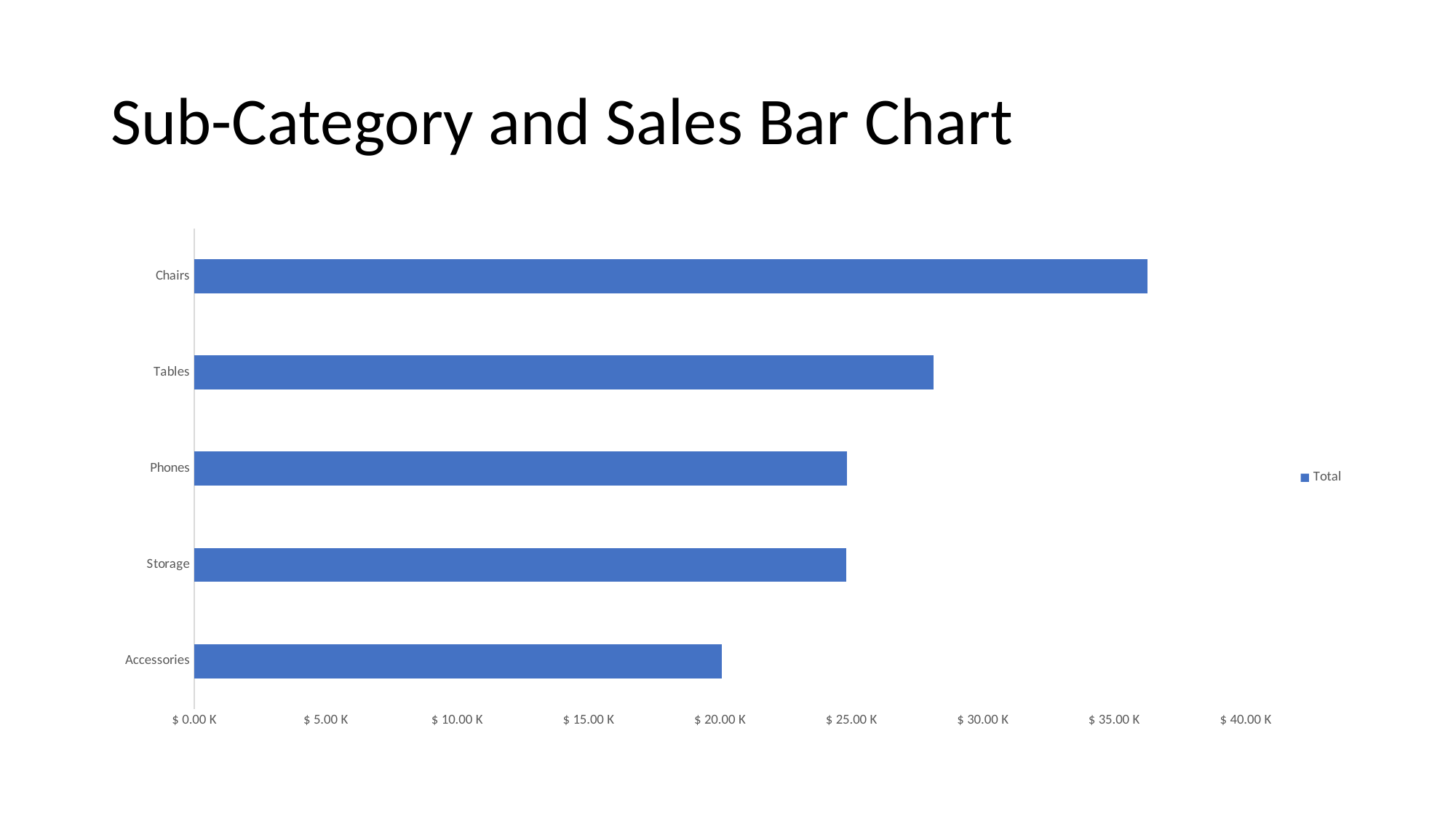

# Sub-Category and Sales Bar Chart

### Chart

| Category | Total |
|---|---|
| Accessories | 20071.872000000003 |
| Storage | 24803.766 |
| Phones | 24832.768000000007 |
| Tables | 28137.891 |
| Chairs | 36279.22399999999 |